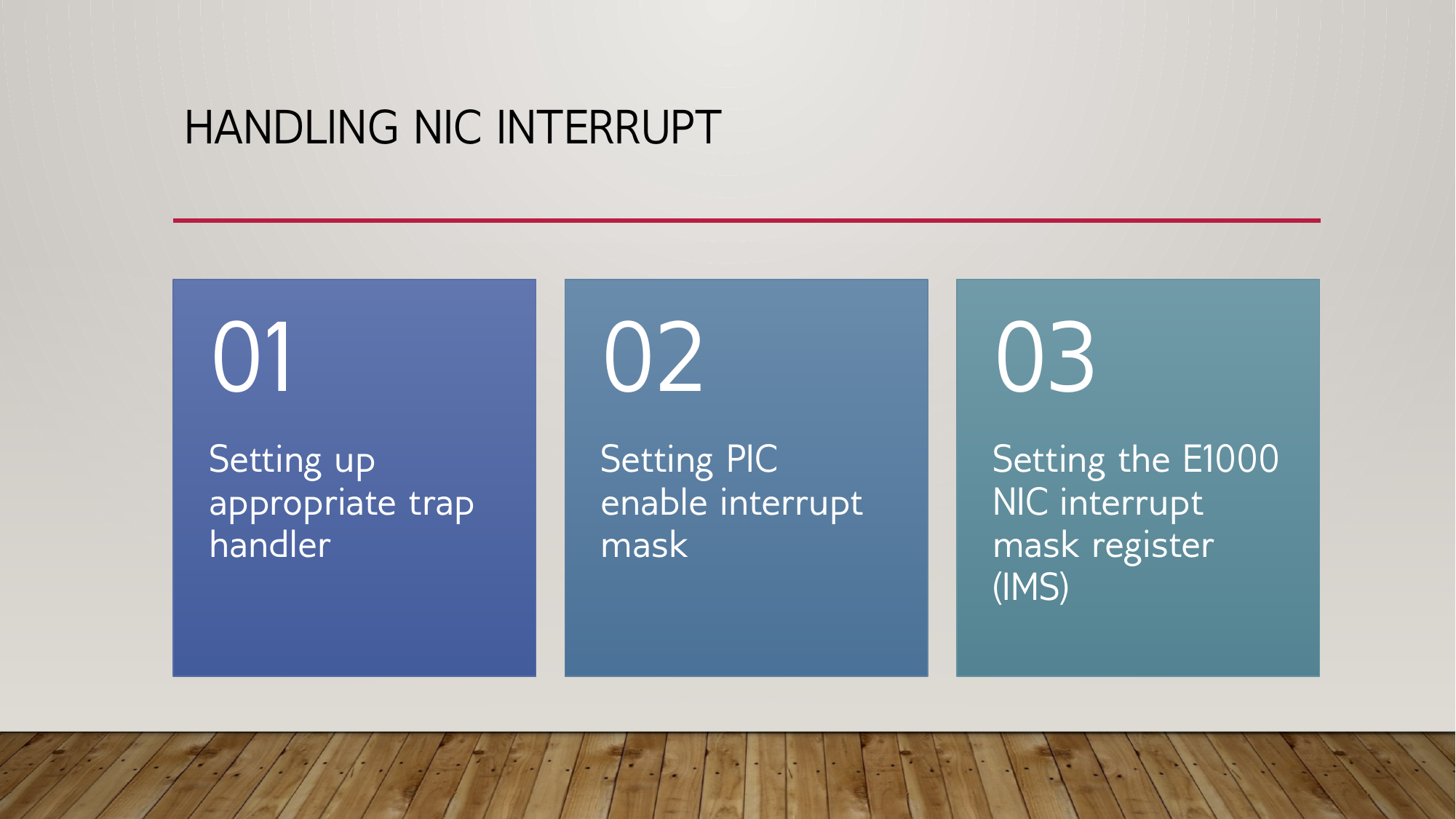

# HANDLING nic interrupt
Setting up appropriate trap handler
01
Setting PIC enable interrupt mask
02
Setting the E1000 NIC interrupt mask register (IMS)
03